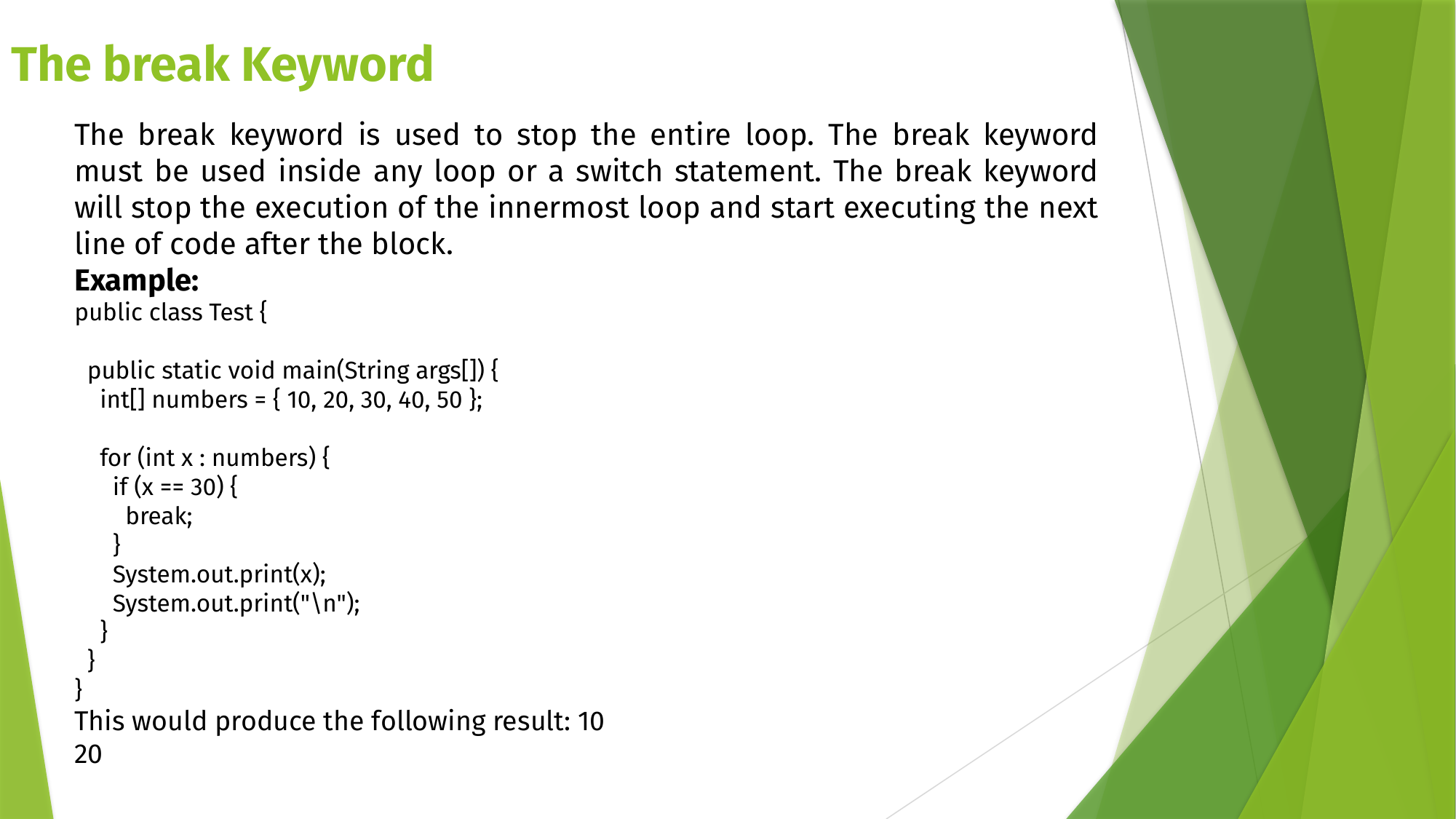

The break Keyword
The break keyword is used to stop the entire loop. The break keyword must be used inside any loop or a switch statement. The break keyword will stop the execution of the innermost loop and start executing the next line of code after the block.
Example:
public class Test {
  public static void main(String args[]) {
    int[] numbers = { 10, 20, 30, 40, 50 };
    for (int x : numbers) {
      if (x == 30) {
        break;
      }
      System.out.print(x);
      System.out.print("\n");
    }
  }
}
This would produce the following result: 10
20